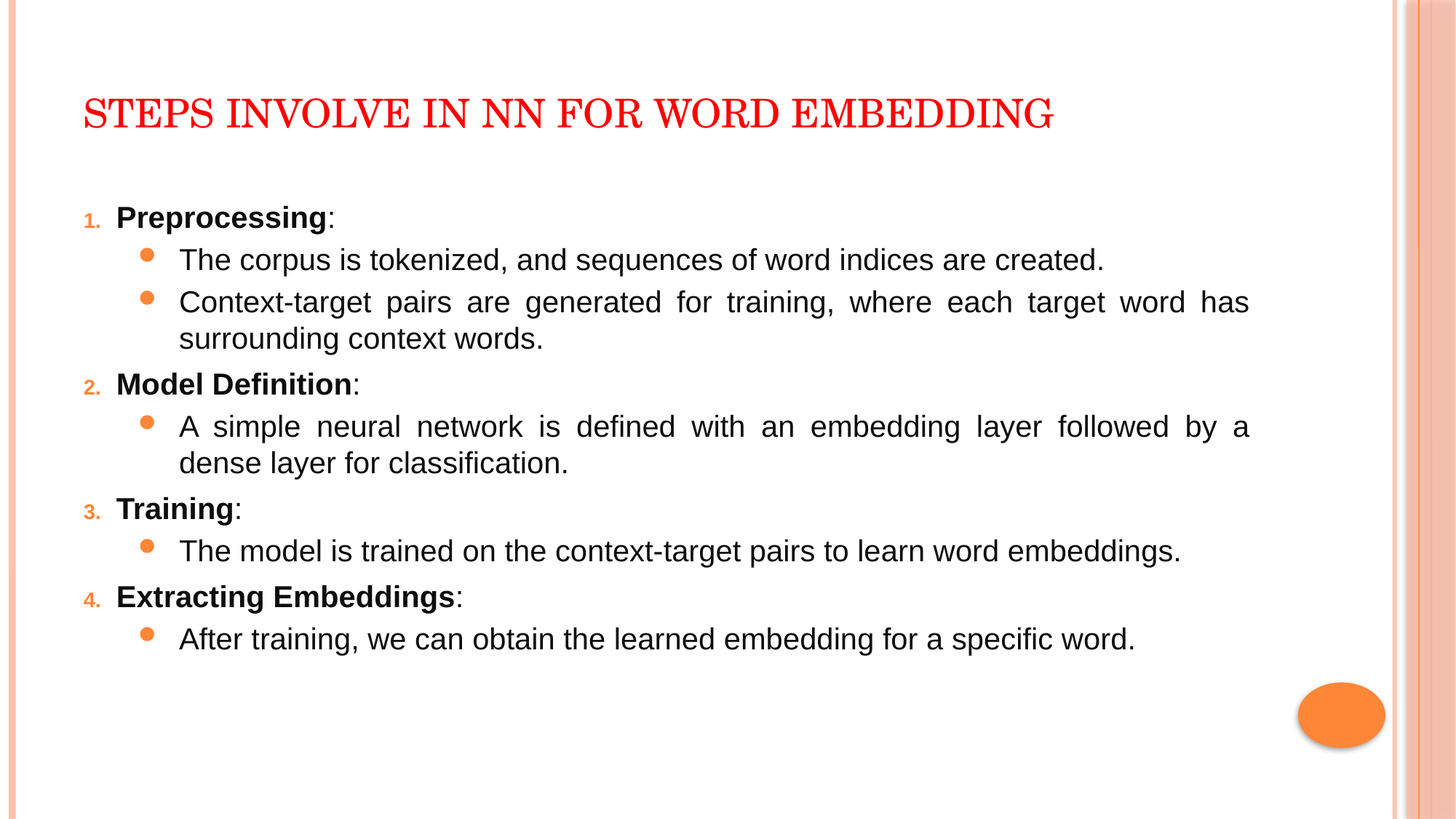

# Steps involve in NN for word embedding
Preprocessing:
The corpus is tokenized, and sequences of word indices are created.
Context-target pairs are generated for training, where each target word has surrounding context words.
Model Definition:
A simple neural network is defined with an embedding layer followed by a dense layer for classification.
Training:
The model is trained on the context-target pairs to learn word embeddings.
Extracting Embeddings:
After training, we can obtain the learned embedding for a specific word.